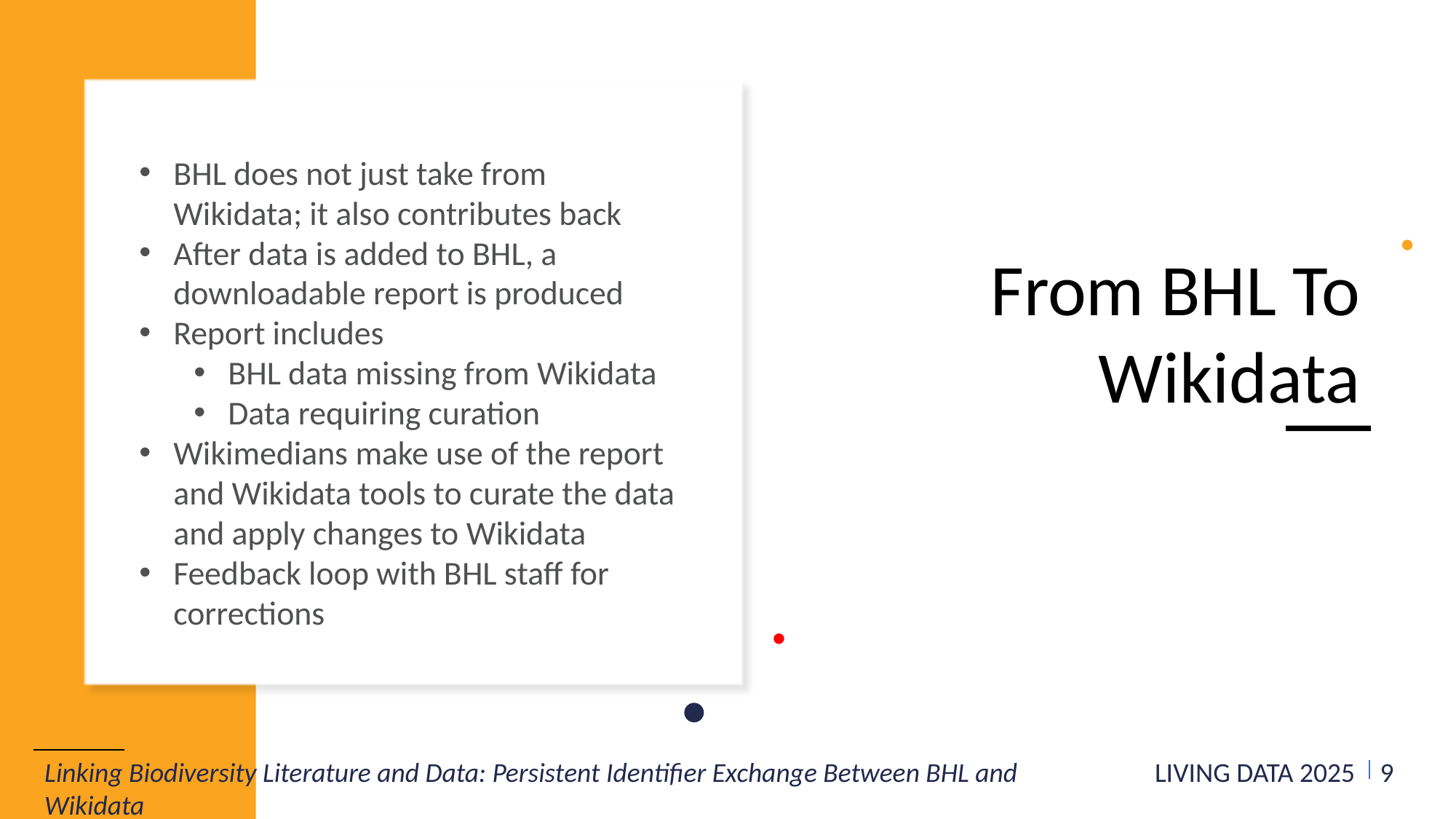

BHL does not just take from Wikidata; it also contributes back
After data is added to BHL, a downloadable report is produced
Report includes
BHL data missing from Wikidata
Data requiring curation
Wikimedians make use of the report and Wikidata tools to curate the data and apply changes to Wikidata
Feedback loop with BHL staff for corrections

From BHL To Wikidata

Linking Biodiversity Literature and Data: Persistent Identifier Exchange Between BHL and Wikidata